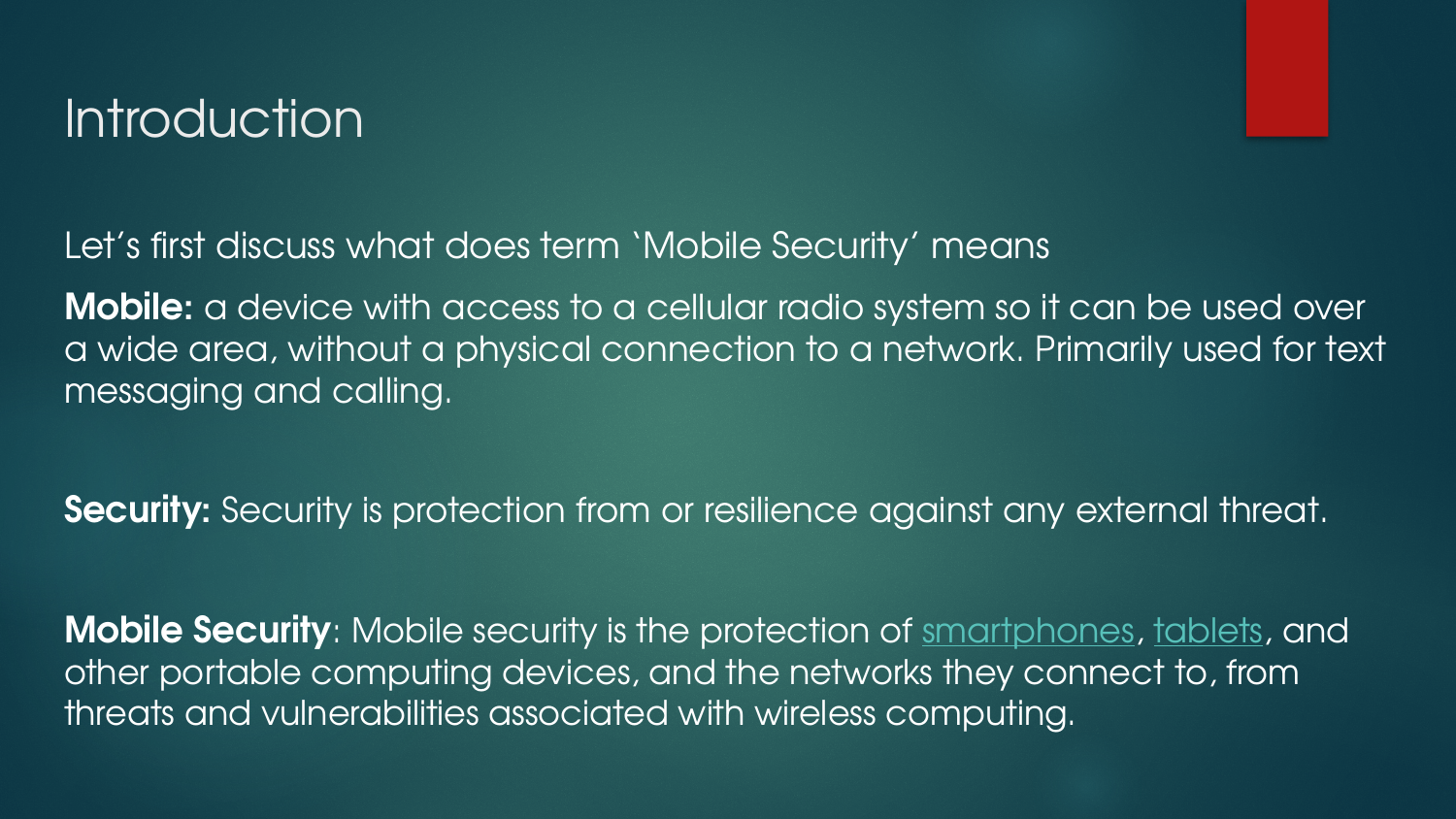

# Introduction
Let’s first discuss what does term ‘Mobile Security’ means
Mobile: a device with access to a cellular radio system so it can be used over a wide area, without a physical connection to a network. Primarily used for text messaging and calling.

Security: Security is protection from or resilience against any external threat.

Mobile Security: Mobile security is the protection of smartphones, tablets, and other portable computing devices, and the networks they connect to, from threats and vulnerabilities associated with wireless computing.